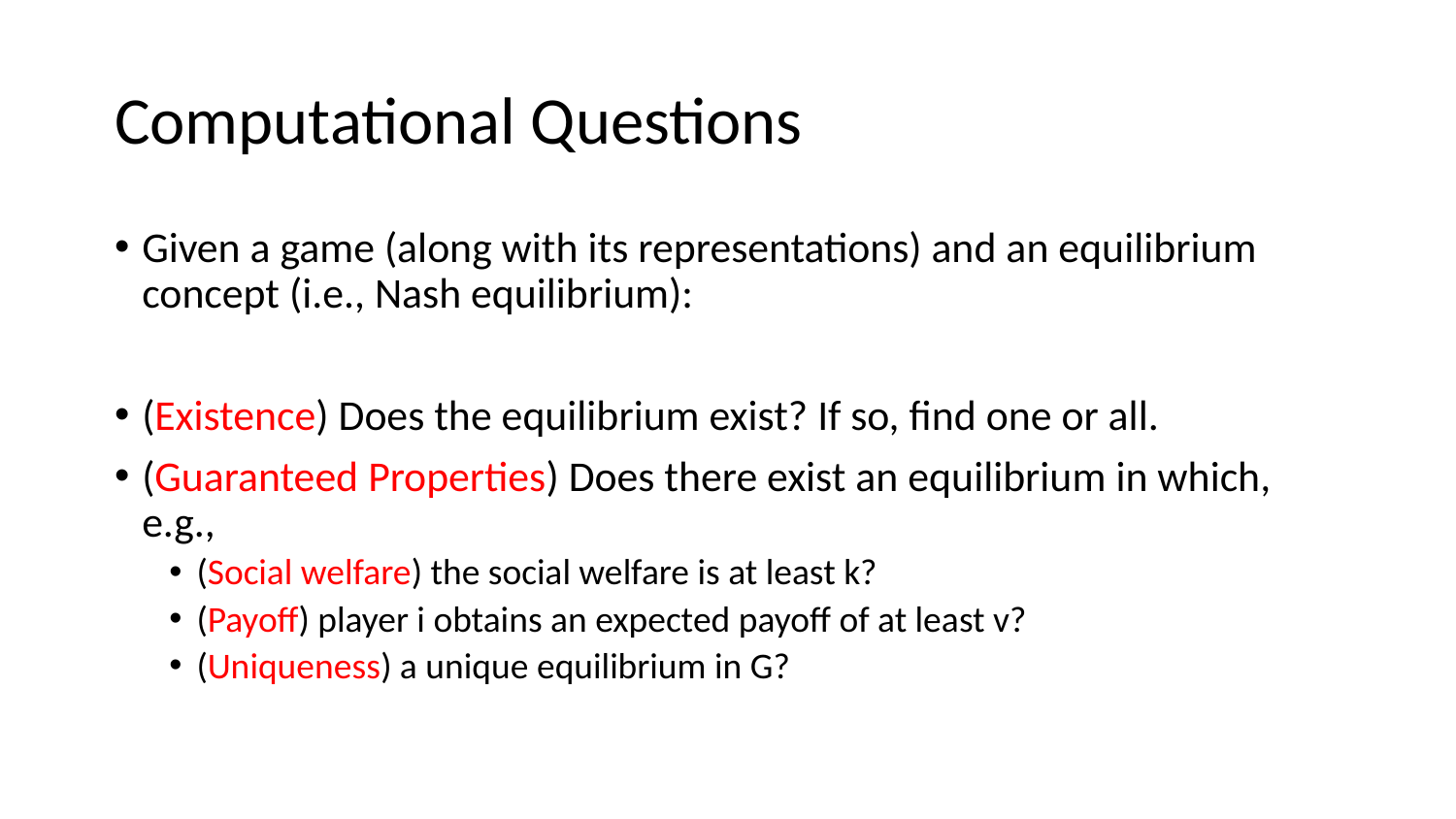

# Computational Questions
Given a game (along with its representations) and an equilibrium concept (i.e., Nash equilibrium):

(Existence) Does the equilibrium exist? If so, find one or all.
(Guaranteed Properties) Does there exist an equilibrium in which, e.g.,
(Social welfare) the social welfare is at least k?
(Payoff) player i obtains an expected payoff of at least v?
(Uniqueness) a unique equilibrium in G?